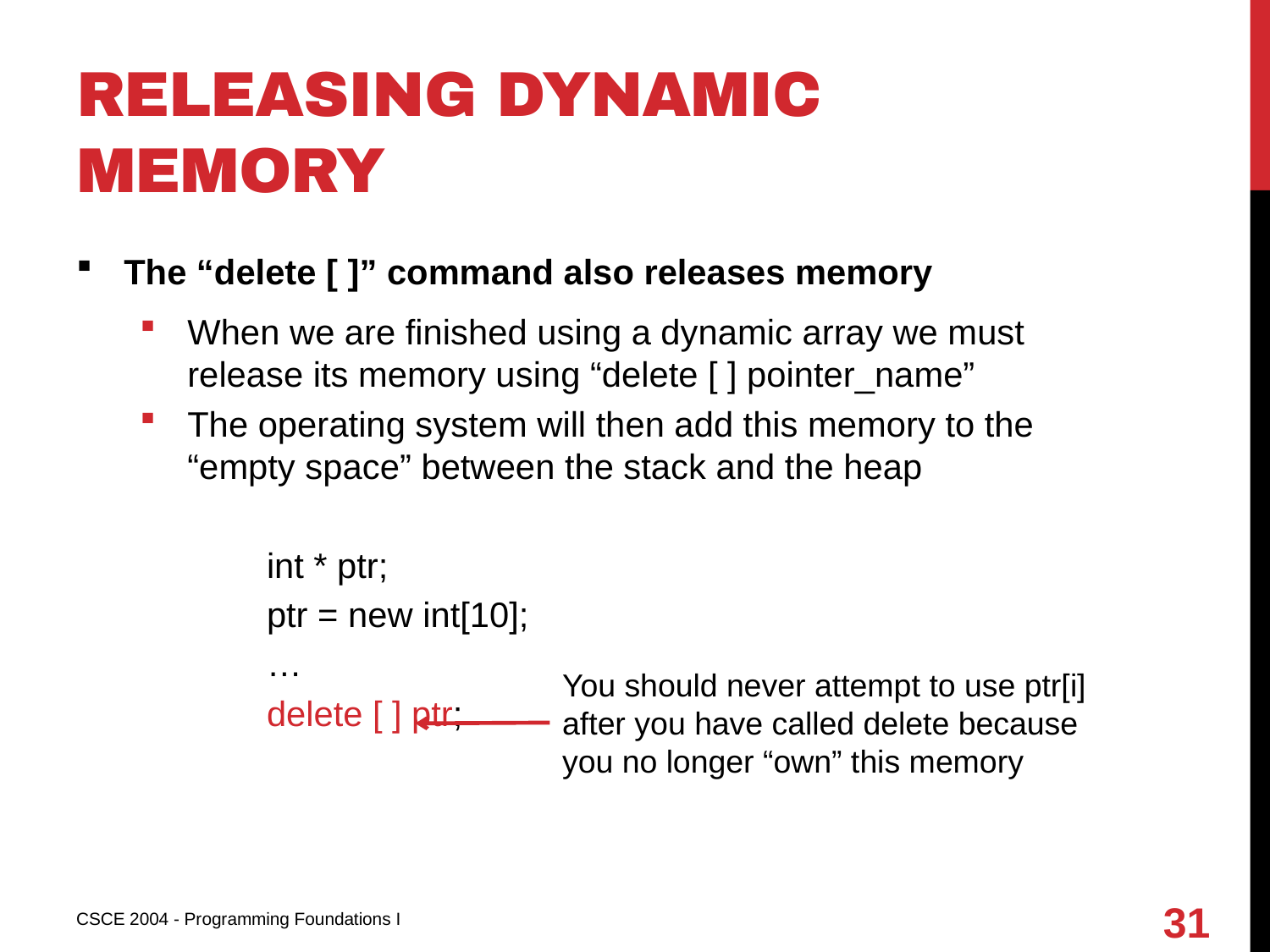

# Releasing dynamic memory
The “delete [ ]” command also releases memory
When we are finished using a dynamic array we must release its memory using “delete [ ] pointer_name”
The operating system will then add this memory to the “empty space” between the stack and the heap

	int * ptr;
	ptr = new int[10];
	…
	delete [ ] ptr;
You should never attempt to use ptr[i] after you have called delete because you no longer “own” this memory
31
CSCE 2004 - Programming Foundations I